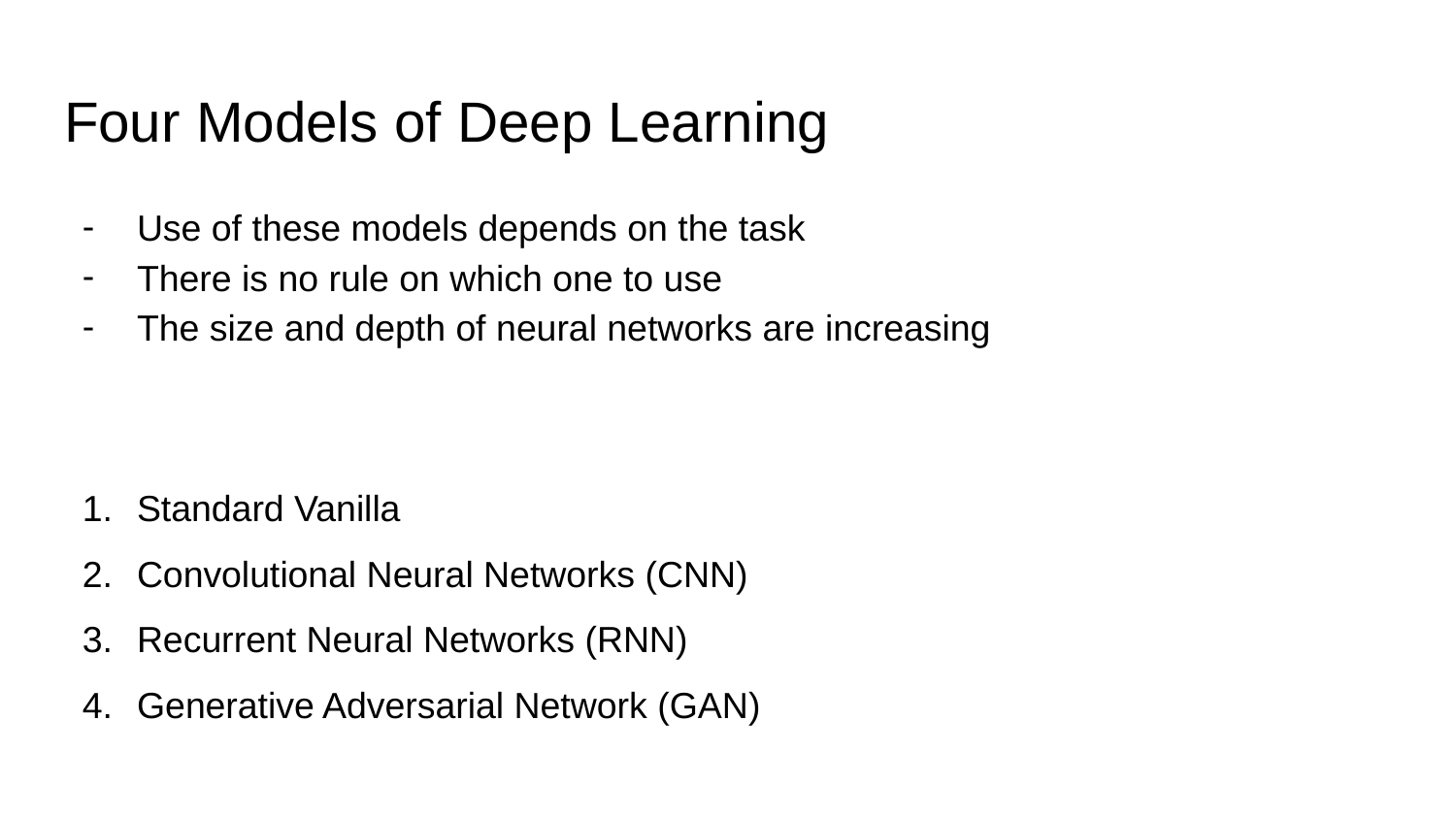

# Four Models of Deep Learning
Use of these models depends on the task
There is no rule on which one to use
The size and depth of neural networks are increasing

Standard Vanilla
Convolutional Neural Networks (CNN)
Recurrent Neural Networks (RNN)
Generative Adversarial Network (GAN)